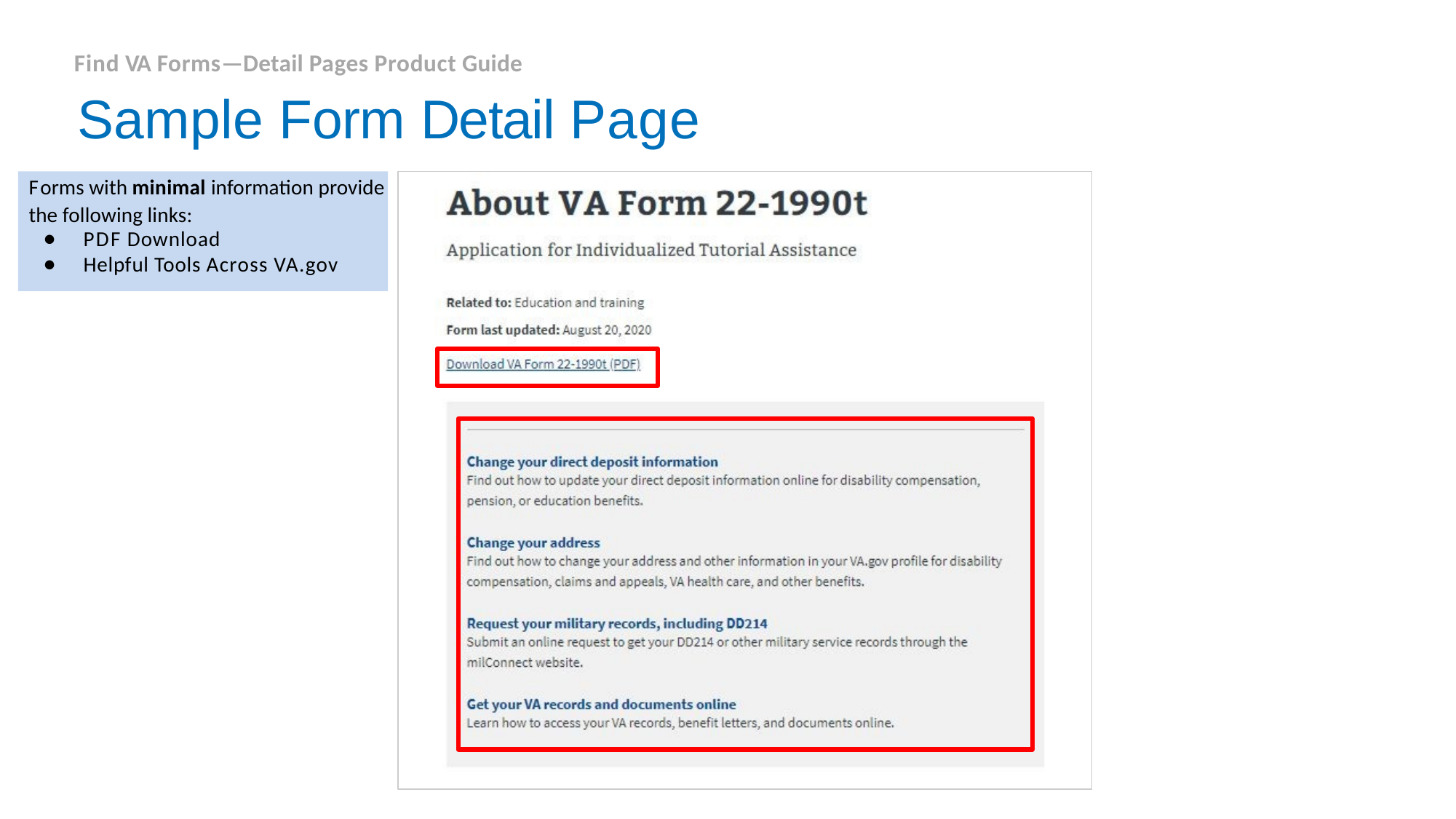

# Find VA Forms—Detail Pages Product Guide
Sample Form Detail Page

Forms with minimal information provide
the following links:
PDF Download
Helpful Tools Across VA.gov